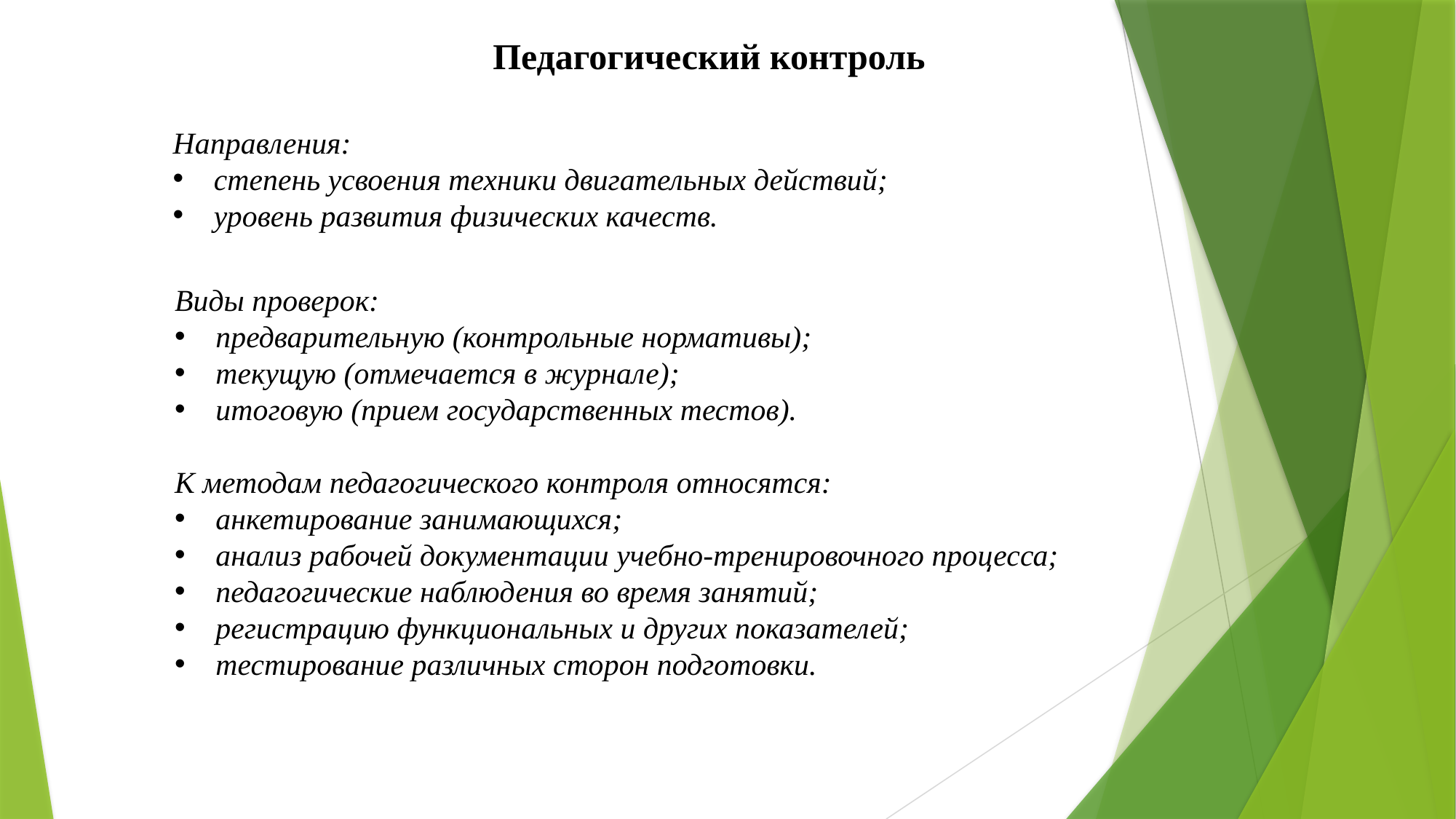

Педагогический контроль
Направления:
степень усвоения техники двигательных действий;
уровень развития физических качеств.
Виды проверок:
предварительную (контрольные нормативы);
текущую (отмечается в журнале);
итоговую (прием государственных тестов).

К методам педагогического контроля относятся:
анкетирование занимающихся;
анализ рабочей документации учебно-тренировочного процесса;
педагогические наблюдения во время занятий;
регистрацию функциональных и других показателей;
тестирование различных сторон подготовки.